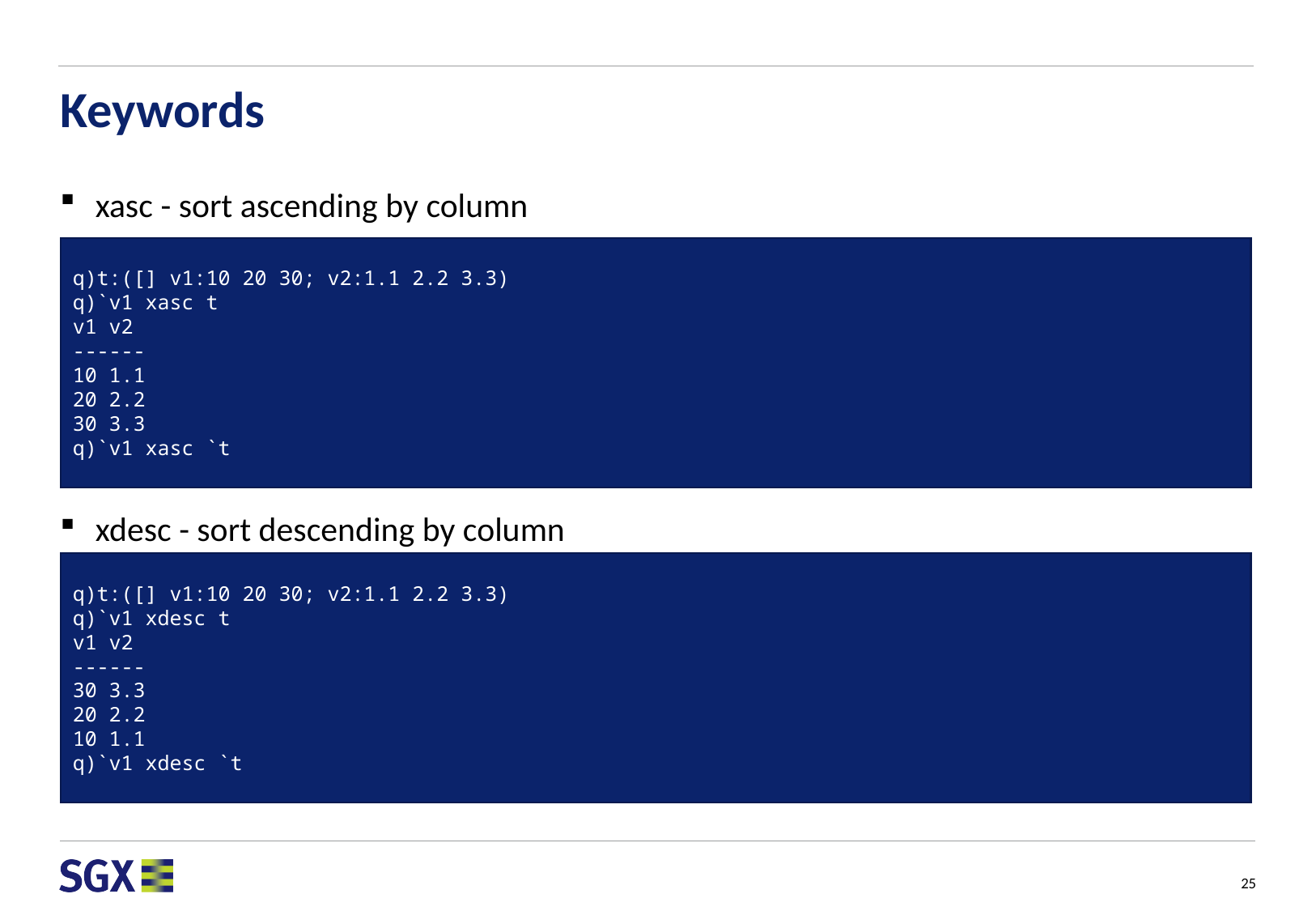

# Keywords
xasc - sort ascending by column

xdesc - sort descending by column

q)t:([] v1:10 20 30; v2:1.1 2.2 3.3)
q)`v1 xasc t
v1 v2
------
10 1.1
20 2.2
30 3.3
q)`v1 xasc `t
q)t:([] v1:10 20 30; v2:1.1 2.2 3.3)
q)`v1 xdesc t
v1 v2
------
30 3.3
20 2.2
10 1.1
q)`v1 xdesc `t
25